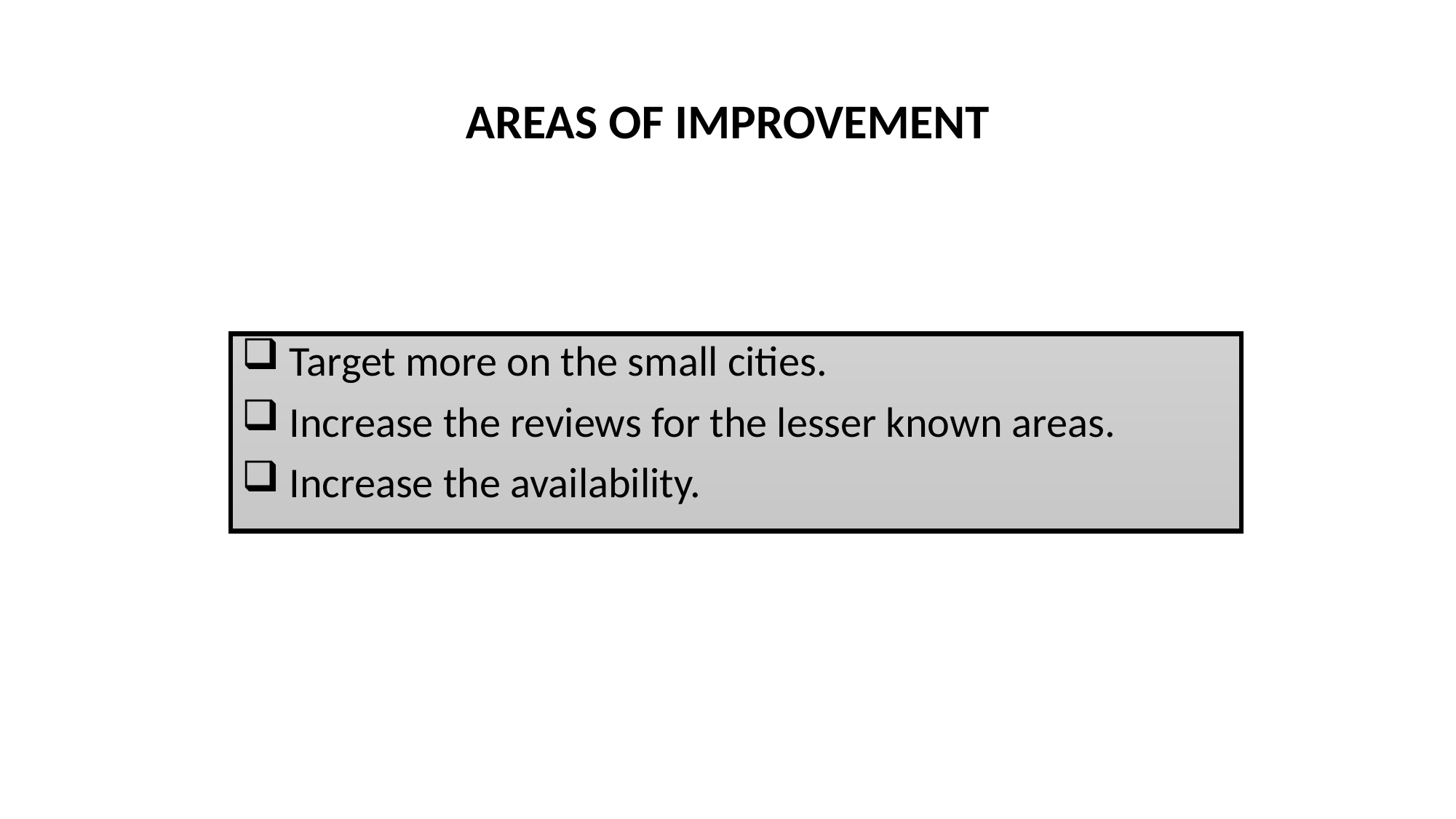

# AREAS OF IMPROVEMENT
 Target more on the small cities.
 Increase the reviews for the lesser known areas.
 Increase the availability.